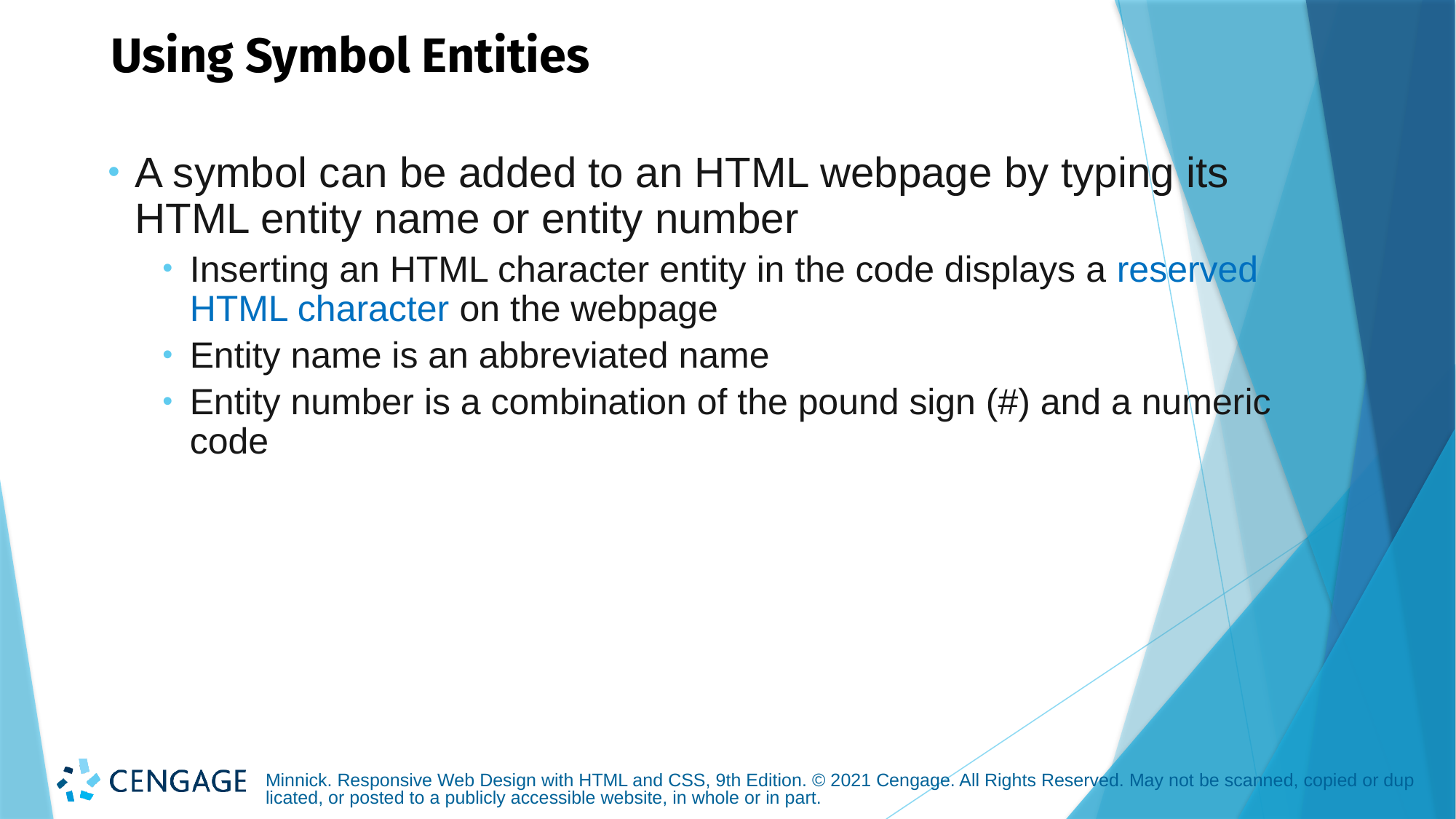

# Using Symbol Entities
A symbol can be added to an HTML webpage by typing its HTML entity name or entity number
Inserting an HTML character entity in the code displays a reserved HTML character on the webpage
Entity name is an abbreviated name
Entity number is a combination of the pound sign (#) and a numeric code
Minnick. Responsive Web Design with HTML and CSS, 9th Edition. © 2021 Cengage. All Rights Reserved. May not be scanned, copied or duplicated, or posted to a publicly accessible website, in whole or in part.